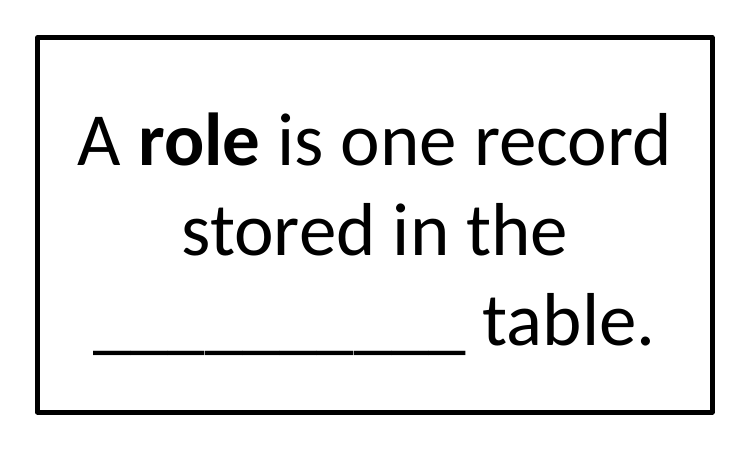

A role is one record stored in the __________ table.